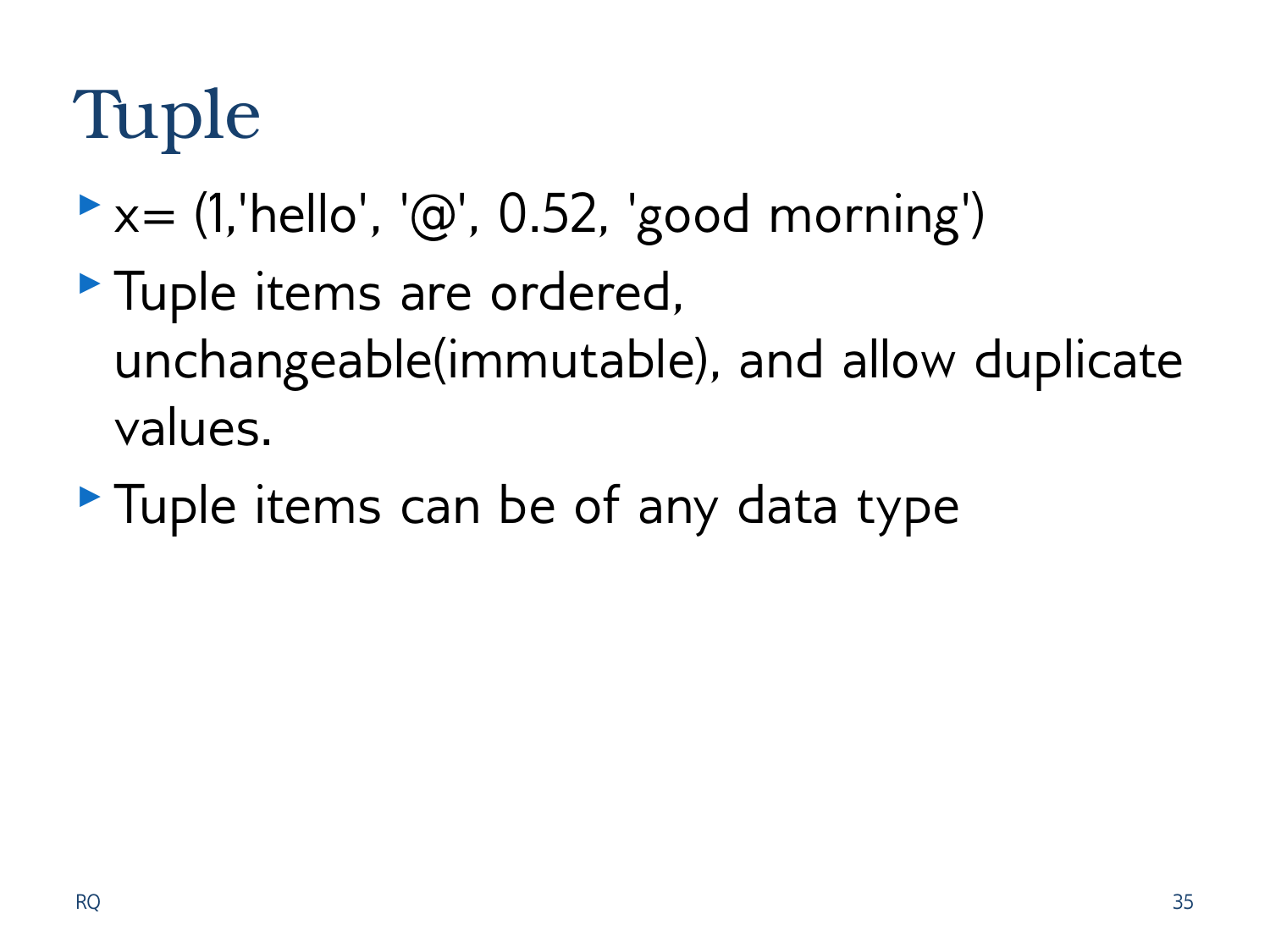

# Tuple
x= (1,'hello', '@', 0.52, 'good morning')
Tuple items are ordered, unchangeable(immutable), and allow duplicate values.
Tuple items can be of any data type

RQ
35